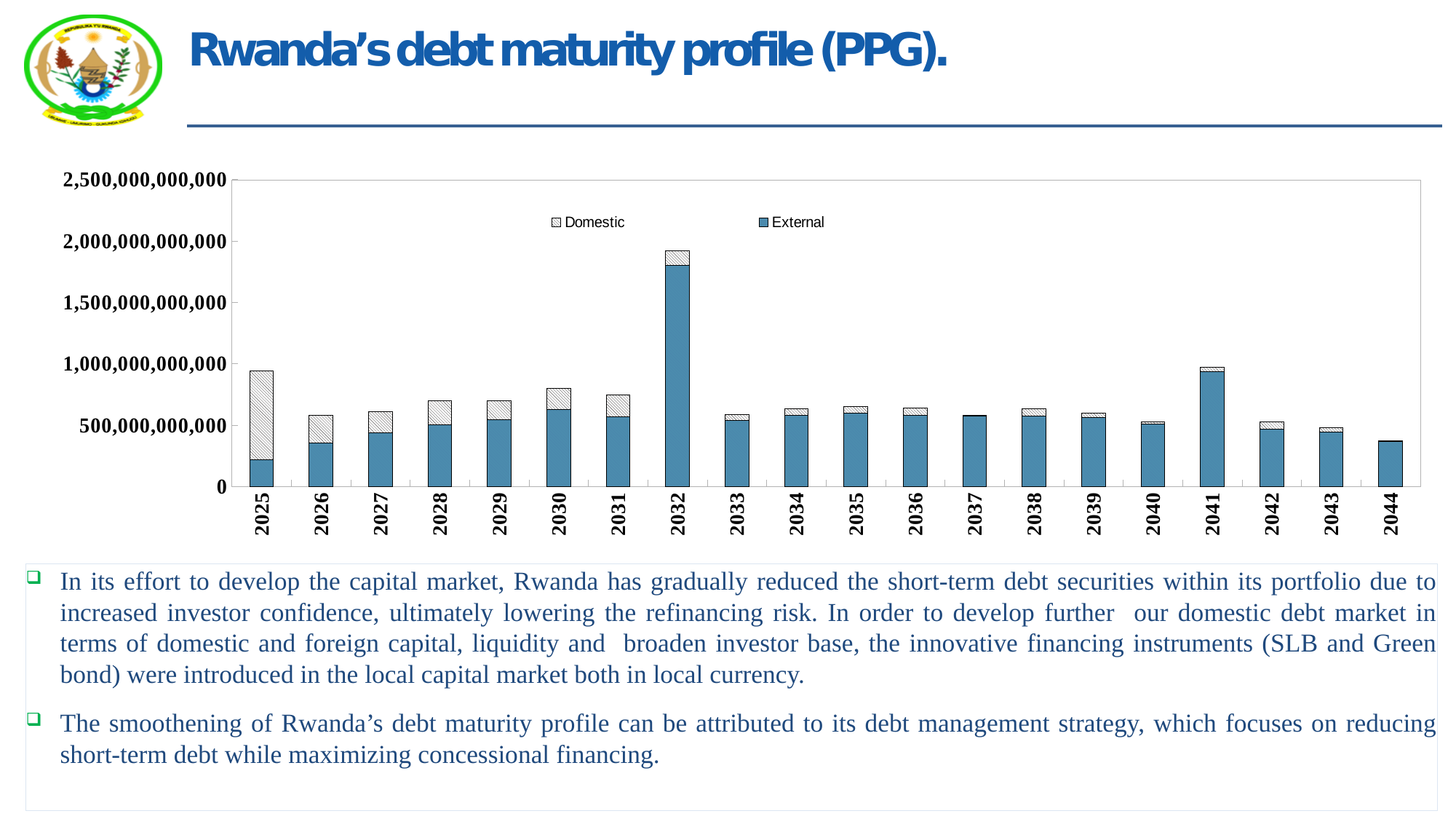

# Rwanda’s debt maturity profile (PPG).

### Chart

| Category |  |  |
|---|---|---|
| 2025 | 220398613002.18182 | 721893229183.7024 |
| 2026 | 356566273839.5938 | 221829397940.82828 |
| 2027 | 435874671562.6482 | 171594996498.0149 |
| 2028 | 500456214323.0847 | 196502470944.32355 |
| 2029 | 543119153011.9401 | 156603078933.8006 |
| 2030 | 623795967412.5421 | 172596093020.00806 |
| 2031 | 565120995587.168 | 182809028294.42456 |
| 2032 | 1800888119849.14 | 118542450821.30627 |
| 2033 | 538720898594.1941 | 46436916341.15716 |
| 2034 | 582373068917.3912 | 48374773992.94246 |
| 2035 | 596732924035.6669 | 54385982528.130135 |
| 2036 | 582169861362.1343 | 56913795545.449974 |
| 2037 | 576388368855.9142 | 1724302214.2350023 |
| 2038 | 574715667229.4982 | 55853596770.51097 |
| 2039 | 563968782522.432 | 32175483526.19094 |
| 2040 | 510692909258.454 | 17599410579.0114 |
| 2041 | 934895875265.3363 | 33972390242.494137 |
| 2042 | 469093041318.661 | 57380210655.69676 |
| 2043 | 439997211005.85925 | 40035126883.36537 |
| 2044 | 366419012443.29504 | 5090598088.22516 |
In its effort to develop the capital market, Rwanda has gradually reduced the short-term debt securities within its portfolio due to increased investor confidence, ultimately lowering the refinancing risk. In order to develop further  our domestic debt market in terms of domestic and foreign capital, liquidity and  broaden investor base, the innovative financing instruments (SLB and Green bond) were introduced in the local capital market both in local currency.
The smoothening of Rwanda’s debt maturity profile can be attributed to its debt management strategy, which focuses on reducing short-term debt while maximizing concessional financing.